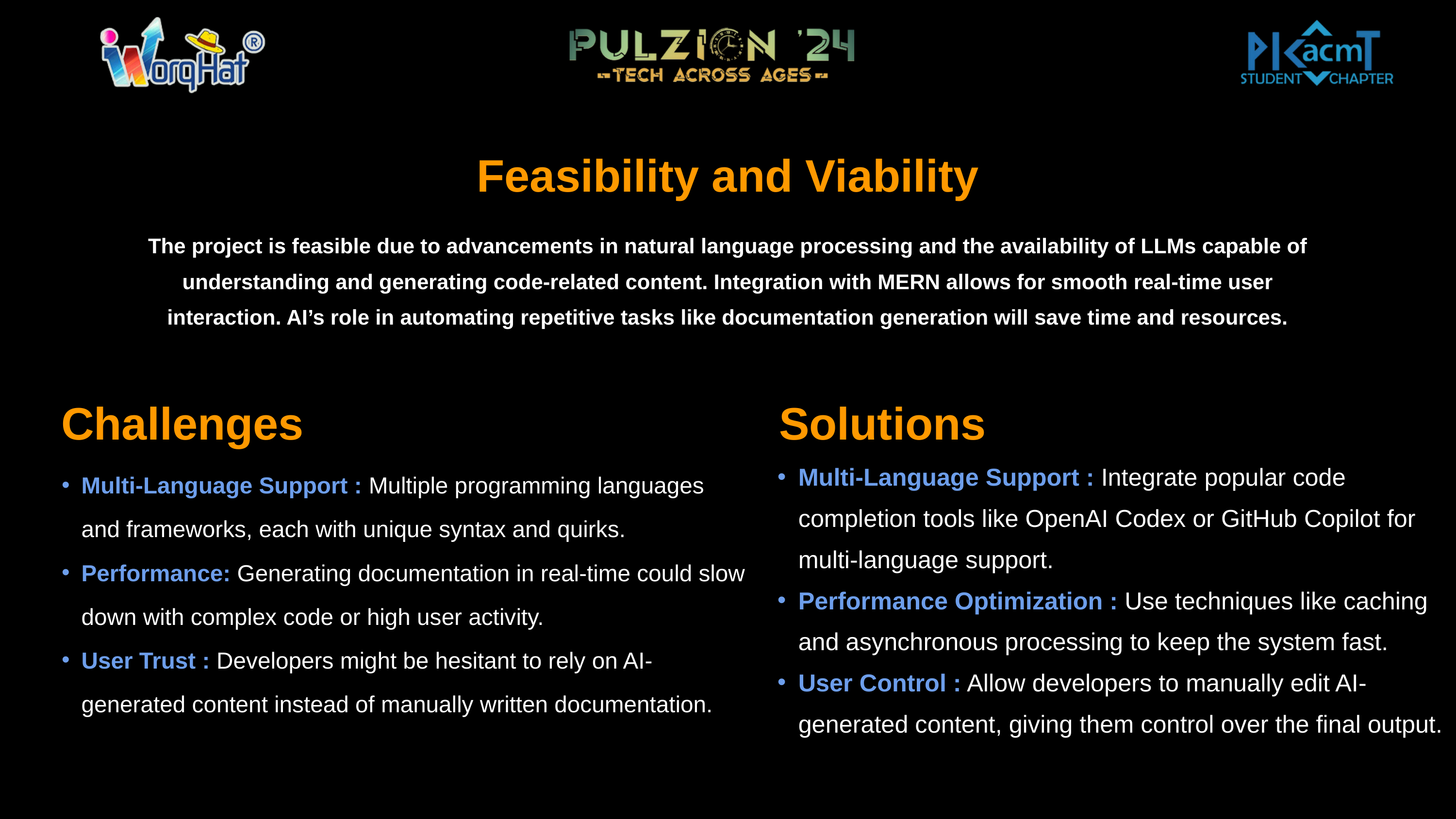

Feasibility and Viability
The project is feasible due to advancements in natural language processing and the availability of LLMs capable of understanding and generating code-related content. Integration with MERN allows for smooth real-time user interaction. AI’s role in automating repetitive tasks like documentation generation will save time and resources.
Challenges
Solutions
Multi-Language Support : Integrate popular code completion tools like OpenAI Codex or GitHub Copilot for multi-language support.
Performance Optimization : Use techniques like caching and asynchronous processing to keep the system fast.
User Control : Allow developers to manually edit AI-generated content, giving them control over the final output.
Multi-Language Support : Multiple programming languages and frameworks, each with unique syntax and quirks.
Performance: Generating documentation in real-time could slow down with complex code or high user activity.
User Trust : Developers might be hesitant to rely on AI-generated content instead of manually written documentation.